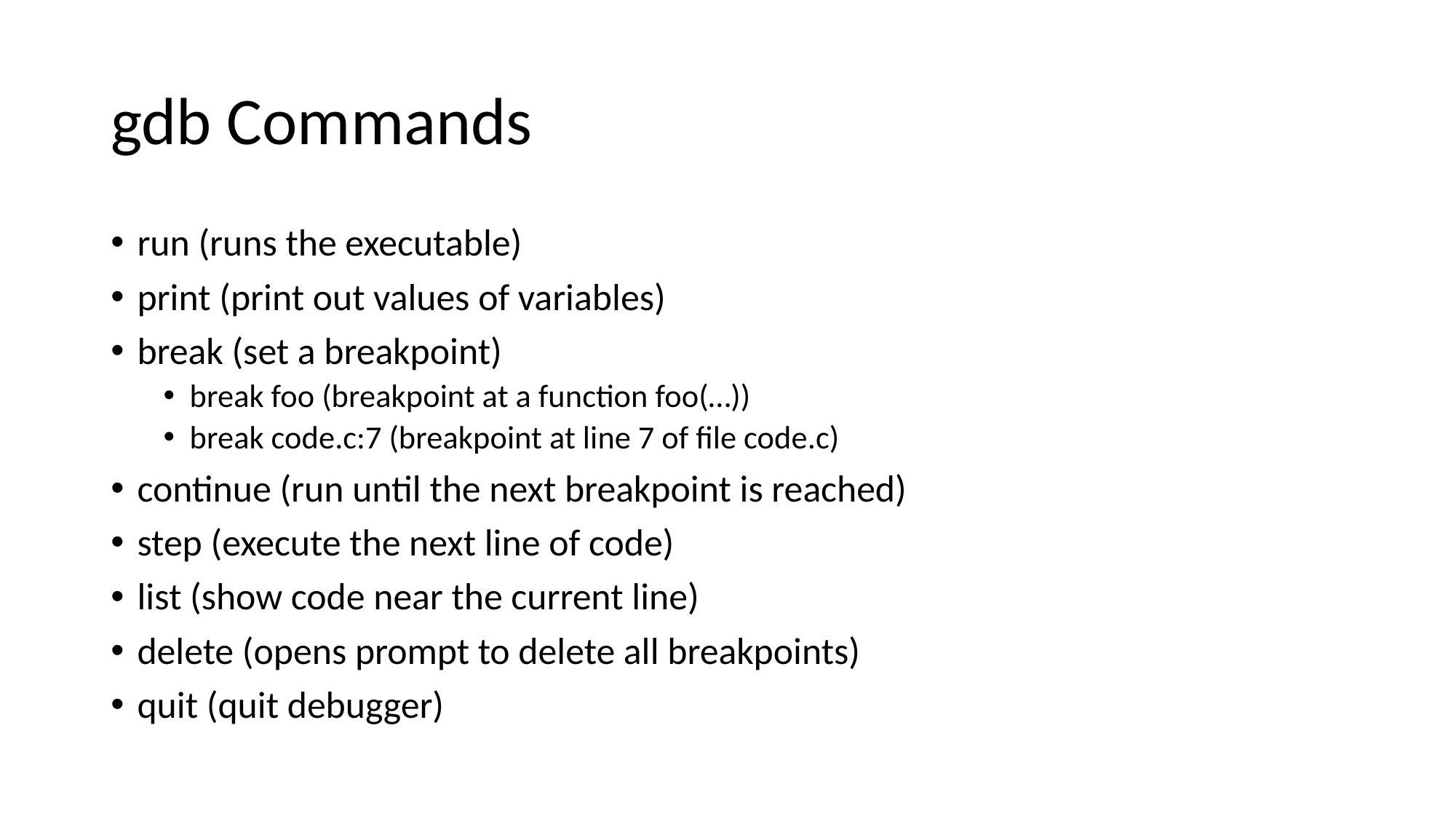

# gdb Commands
run (runs the executable)
print (print out values of variables)
break (set a breakpoint)
break foo (breakpoint at a function foo(…))
break code.c:7 (breakpoint at line 7 of file code.c)
continue (run until the next breakpoint is reached)
step (execute the next line of code)
list (show code near the current line)
delete (opens prompt to delete all breakpoints)
quit (quit debugger)